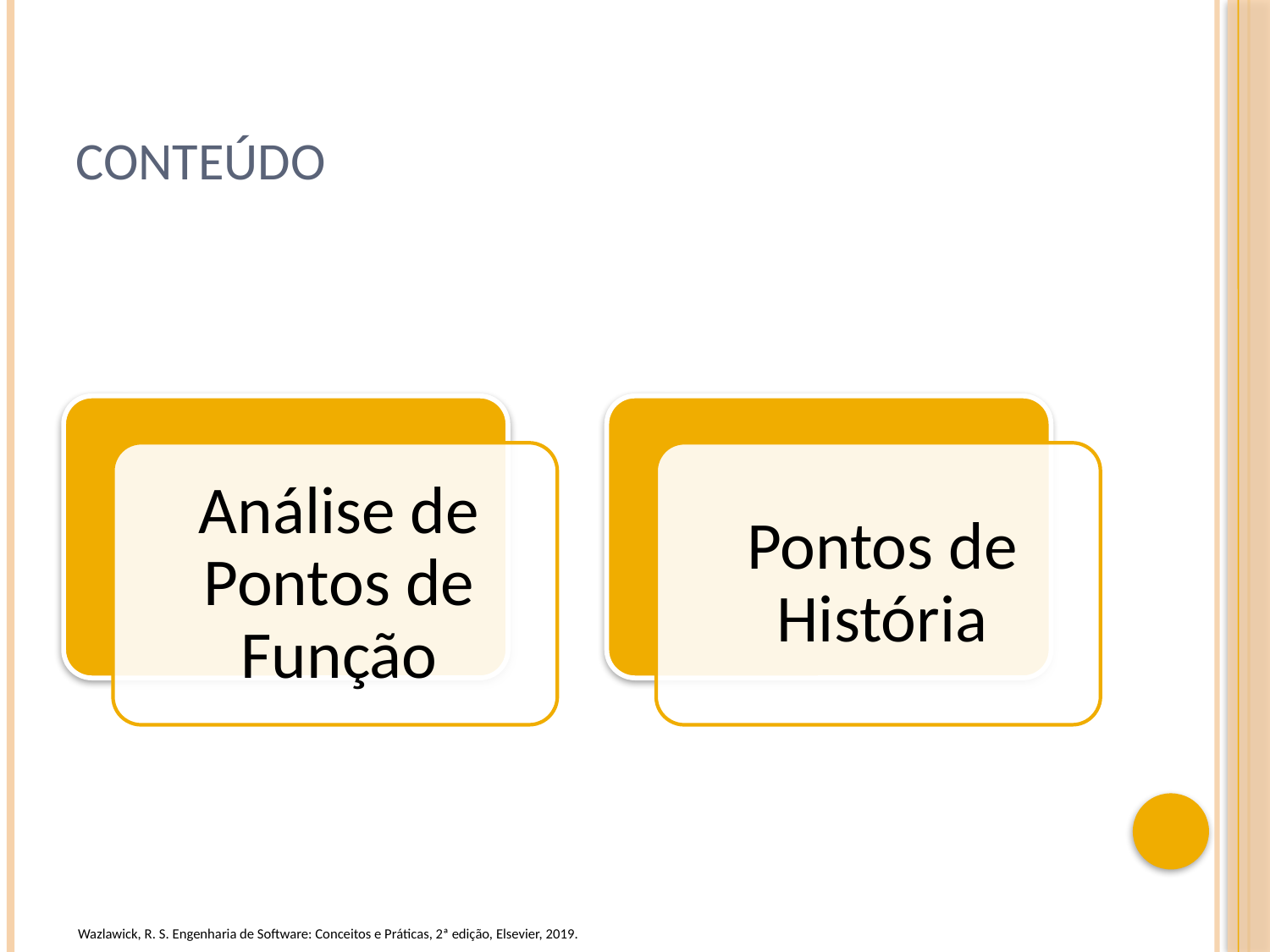

# Conteúdo
Análise de Pontos de Função
Pontos de História